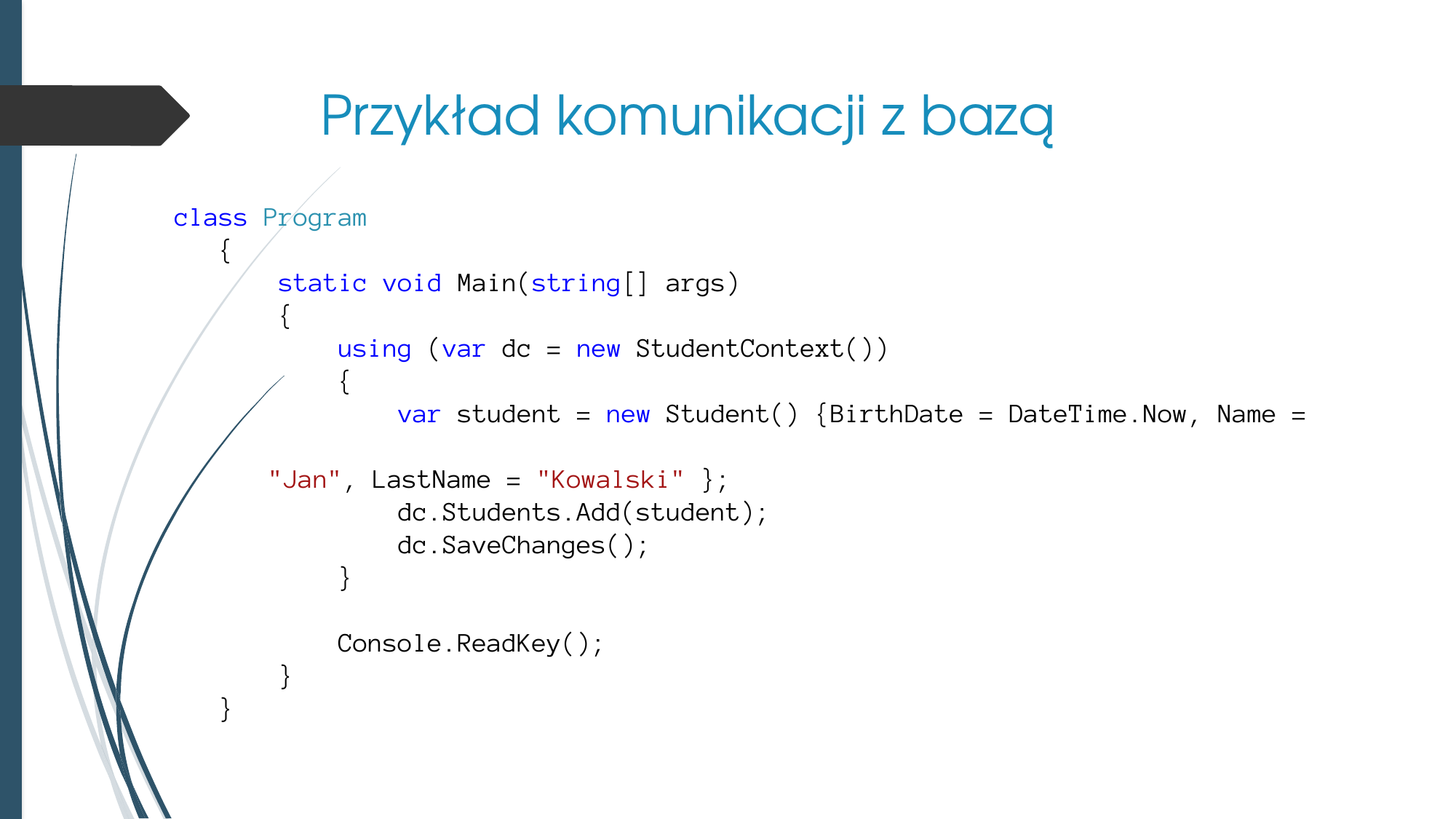

# Przykład komunikacji z bazą
 class Program
    {
        static void Main(string[] args)
        {
            using (var dc = new StudentContext())
            {
                var student = new Student() {BirthDate = DateTime.Now, Name = 													"Jan", LastName = "Kowalski" };
                dc.Students.Add(student);
                dc.SaveChanges();
            }

            Console.ReadKey();
        }
    }